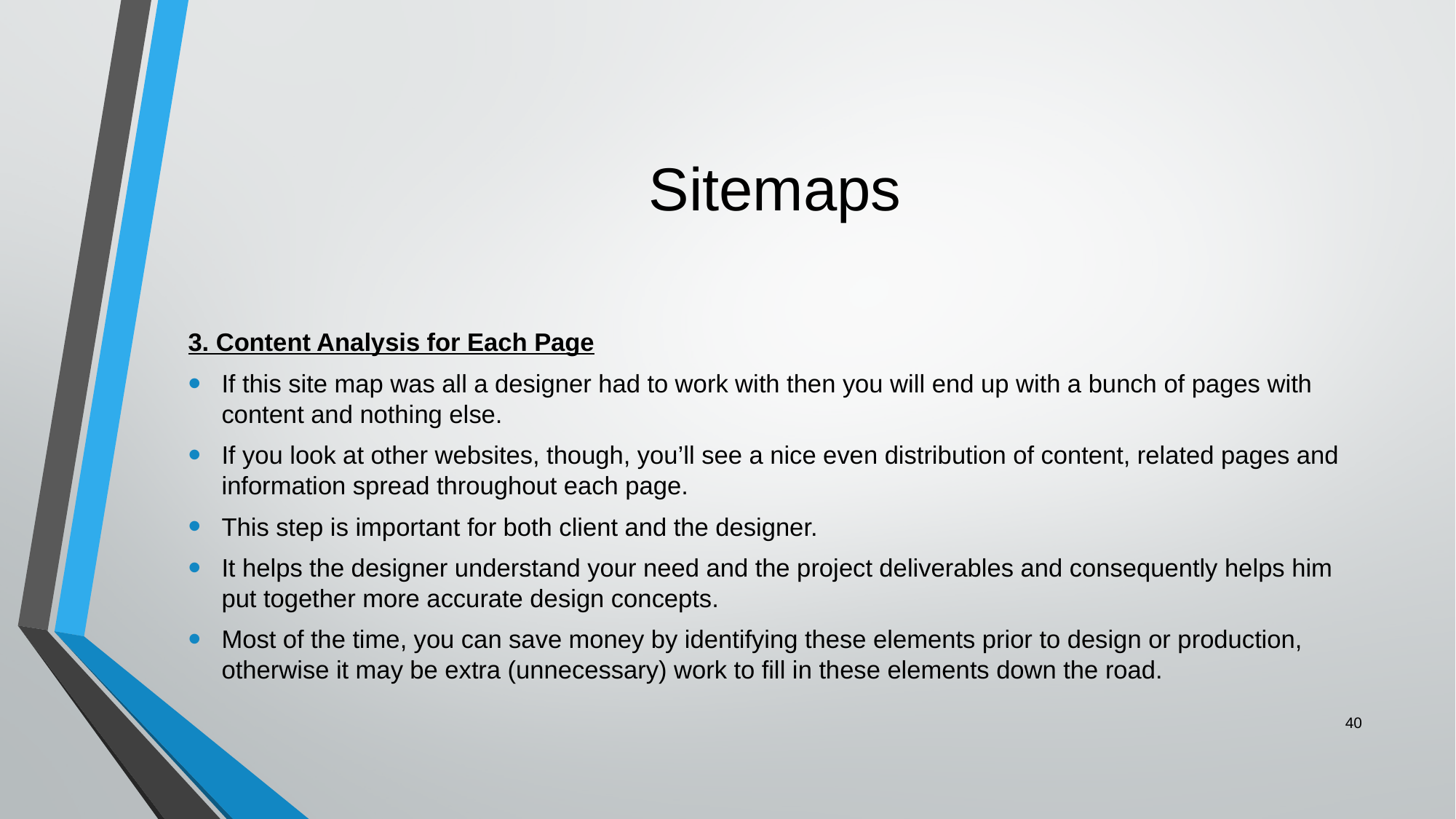

# Sitemaps
3. Content Analysis for Each Page
If this site map was all a designer had to work with then you will end up with a bunch of pages with content and nothing else.
If you look at other websites, though, you’ll see a nice even distribution of content, related pages and information spread throughout each page.
This step is important for both client and the designer.
It helps the designer understand your need and the project deliverables and consequently helps him put together more accurate design concepts.
Most of the time, you can save money by identifying these elements prior to design or production, otherwise it may be extra (unnecessary) work to fill in these elements down the road.
40